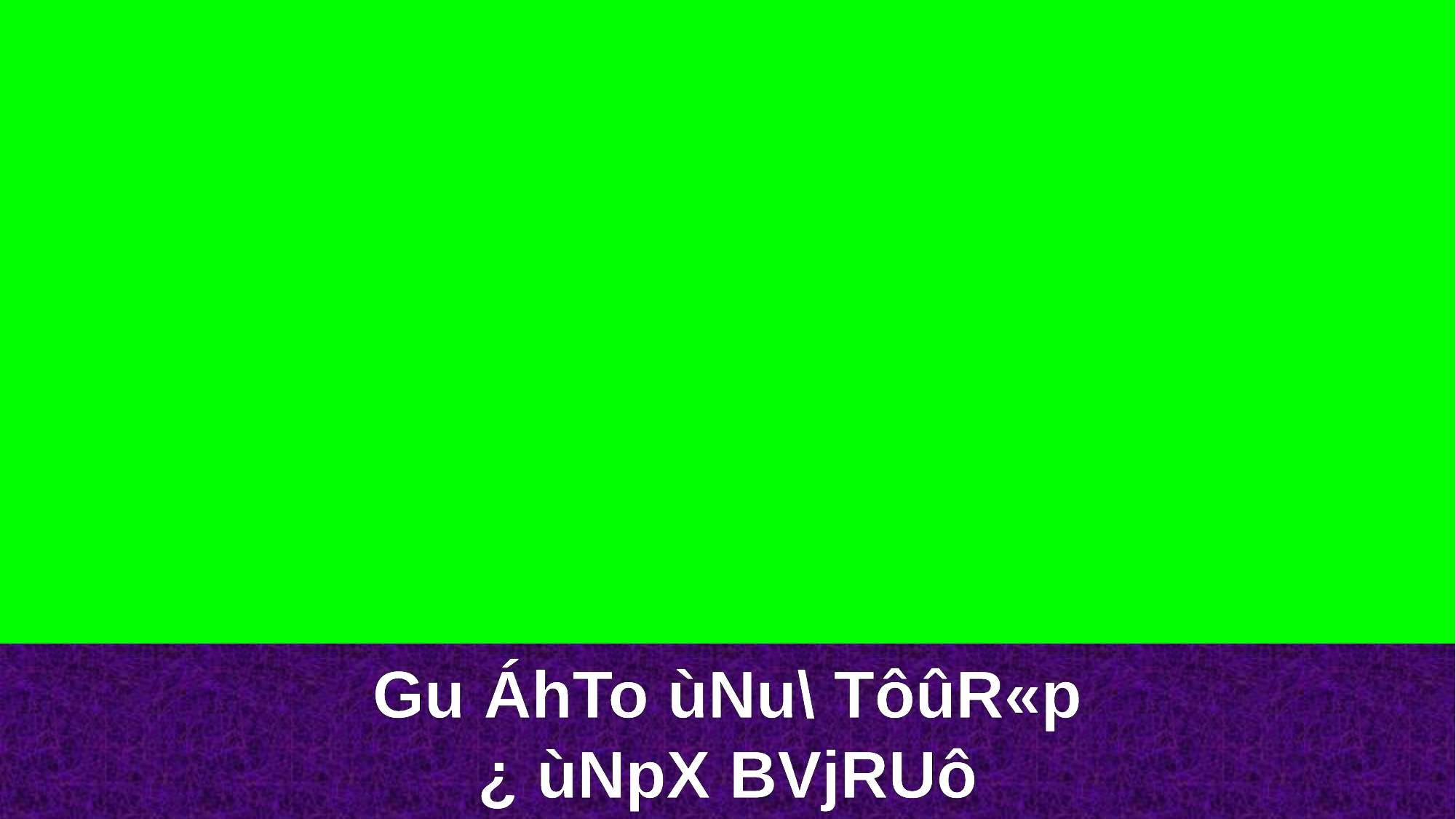

Gu ÁhTo ùNu\ TôûR«p
¿ ùNpX BVjRUô